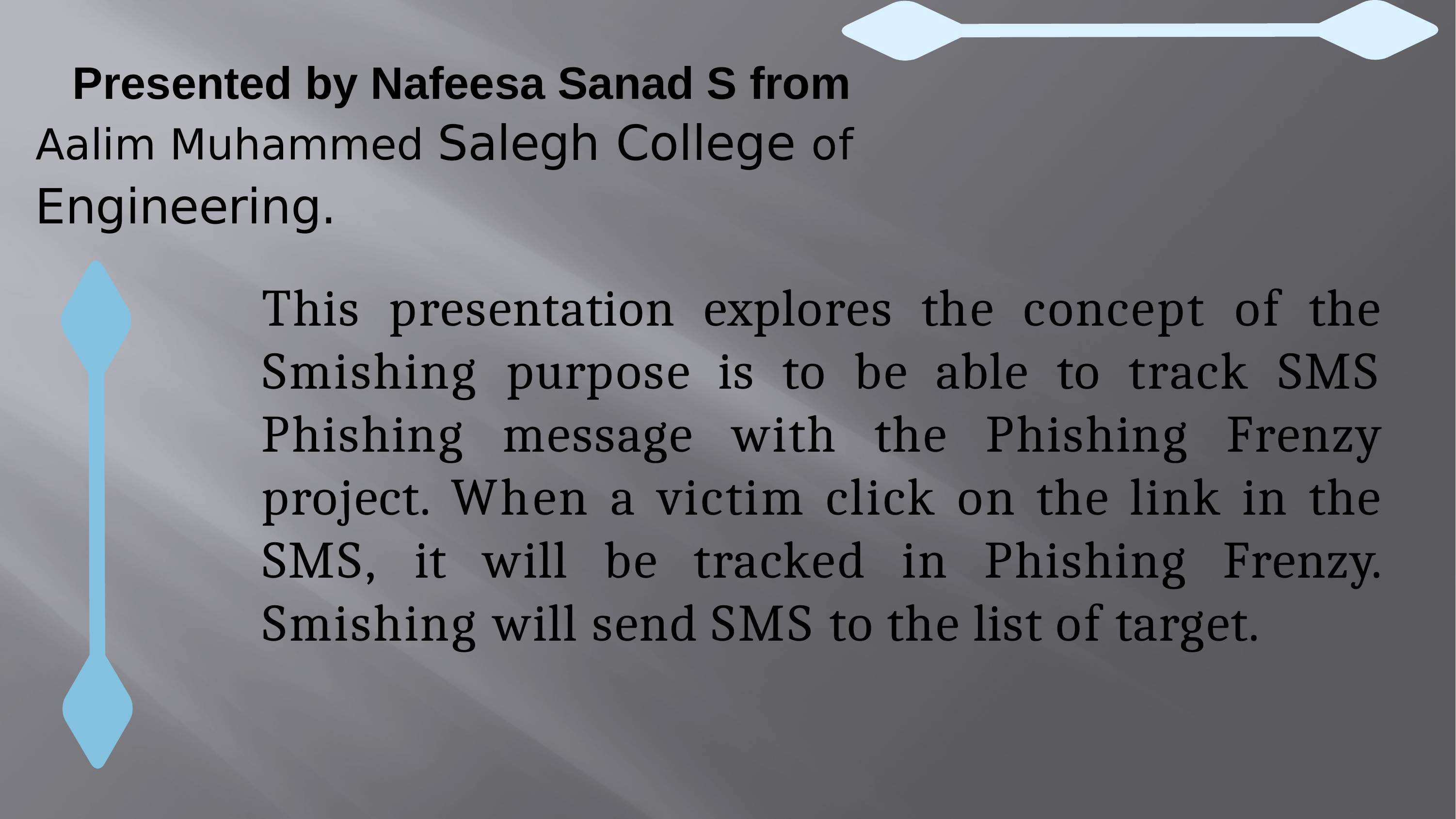

# Presented by Nafeesa Sanad S from
Aalim Muhammed Salegh College of Engineering.
This presentation explores the concept of the Smishing purpose is to be able to track SMS Phishing  message  with  the  Phishing  Frenzy project. When a victim click on the link in the SMS,  it  will  be  tracked  in  Phishing  Frenzy. Smishing will send SMS to the list of target.